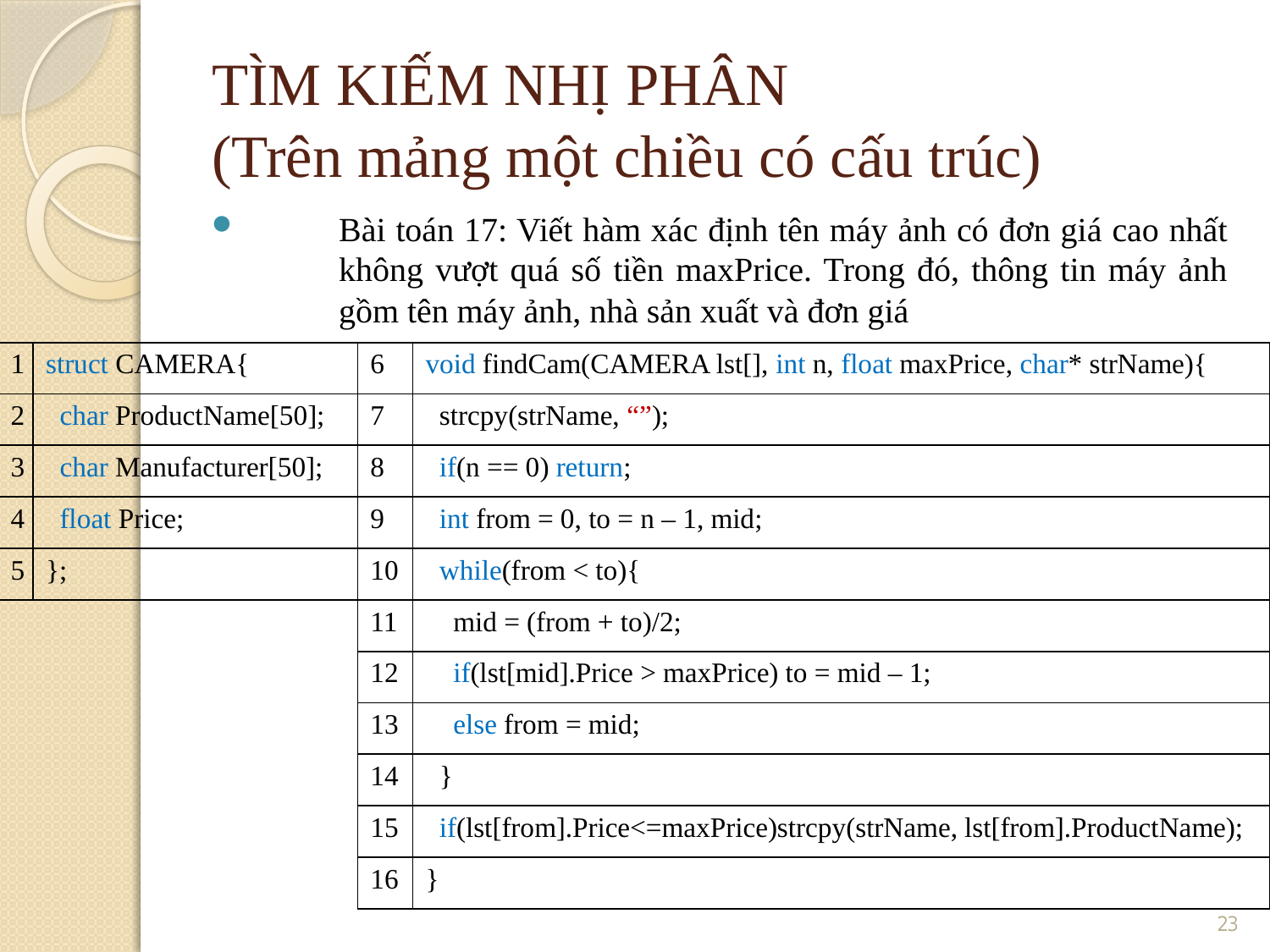

TÌM KIẾM NHỊ PHÂN
(Trên mảng một chiều có cấu trúc)
Bài toán 17: Viết hàm xác định tên máy ảnh có đơn giá cao nhất không vượt quá số tiền maxPrice. Trong đó, thông tin máy ảnh gồm tên máy ảnh, nhà sản xuất và đơn giá
| 1 | struct CAMERA{ |
| --- | --- |
| 2 | char ProductName[50]; |
| 3 | char Manufacturer[50]; |
| 4 | float Price; |
| 5 | }; |
| 6 | void findCam(CAMERA lst[], int n, float maxPrice, char\* strName){ |
| --- | --- |
| 7 | strcpy(strName, “”); |
| 8 | if(n == 0) return; |
| 9 | int from = 0, to = n – 1, mid; |
| 10 | while(from < to){ |
| 11 | mid = (from + to)/2; |
| 12 | if(lst[mid].Price > maxPrice) to = mid – 1; |
| 13 | else from = mid; |
| 14 | } |
| 15 | if(lst[from].Price<=maxPrice)strcpy(strName, lst[from].ProductName); |
| 16 | } |
23